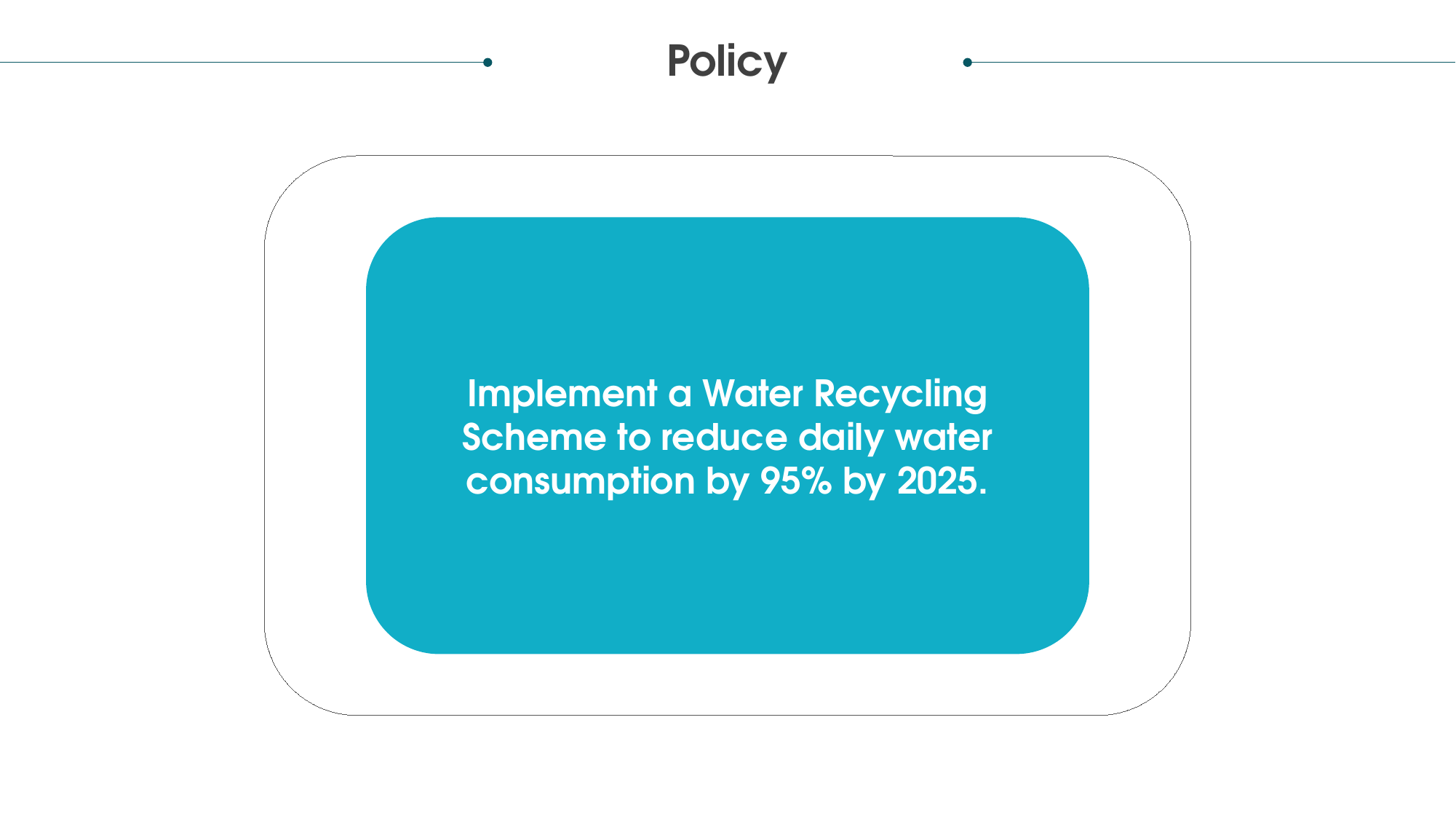

Policy

Implement a Water Recycling Scheme to reduce daily water consumption by 95% by 2025.